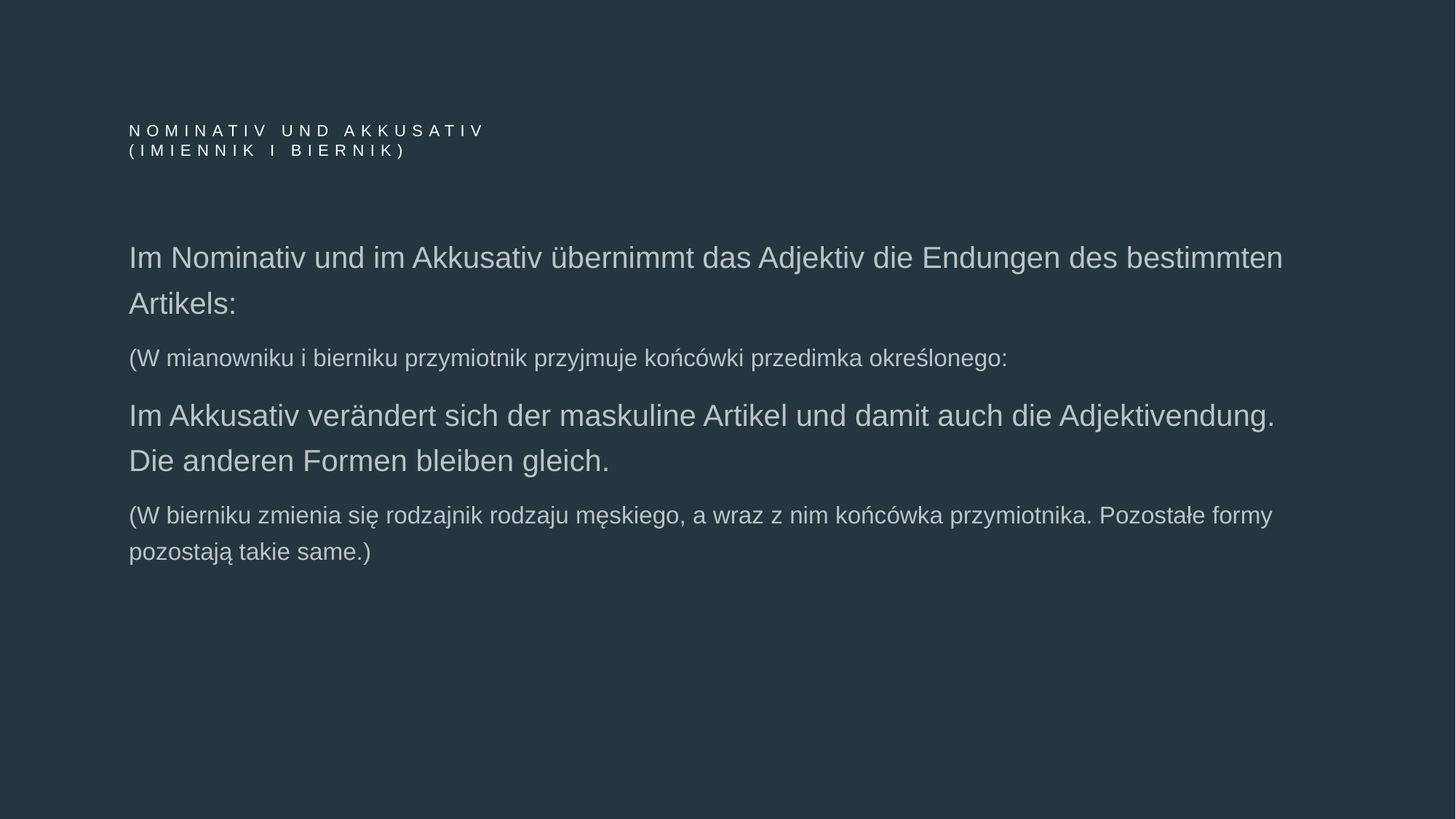

# Nominativ und Akkusativ (imiennik I biernik)
Im Nominativ und im Akkusativ übernimmt das Adjektiv die Endungen des bestimmten Artikels:
(W mianowniku i bierniku przymiotnik przyjmuje końcówki przedimka określonego:
Im Akkusativ verändert sich der maskuline Artikel und damit auch die Adjektivendung. Die anderen Formen bleiben gleich.
(W bierniku zmienia się rodzajnik rodzaju męskiego, a wraz z nim końcówka przymiotnika. Pozostałe formy pozostają takie same.)